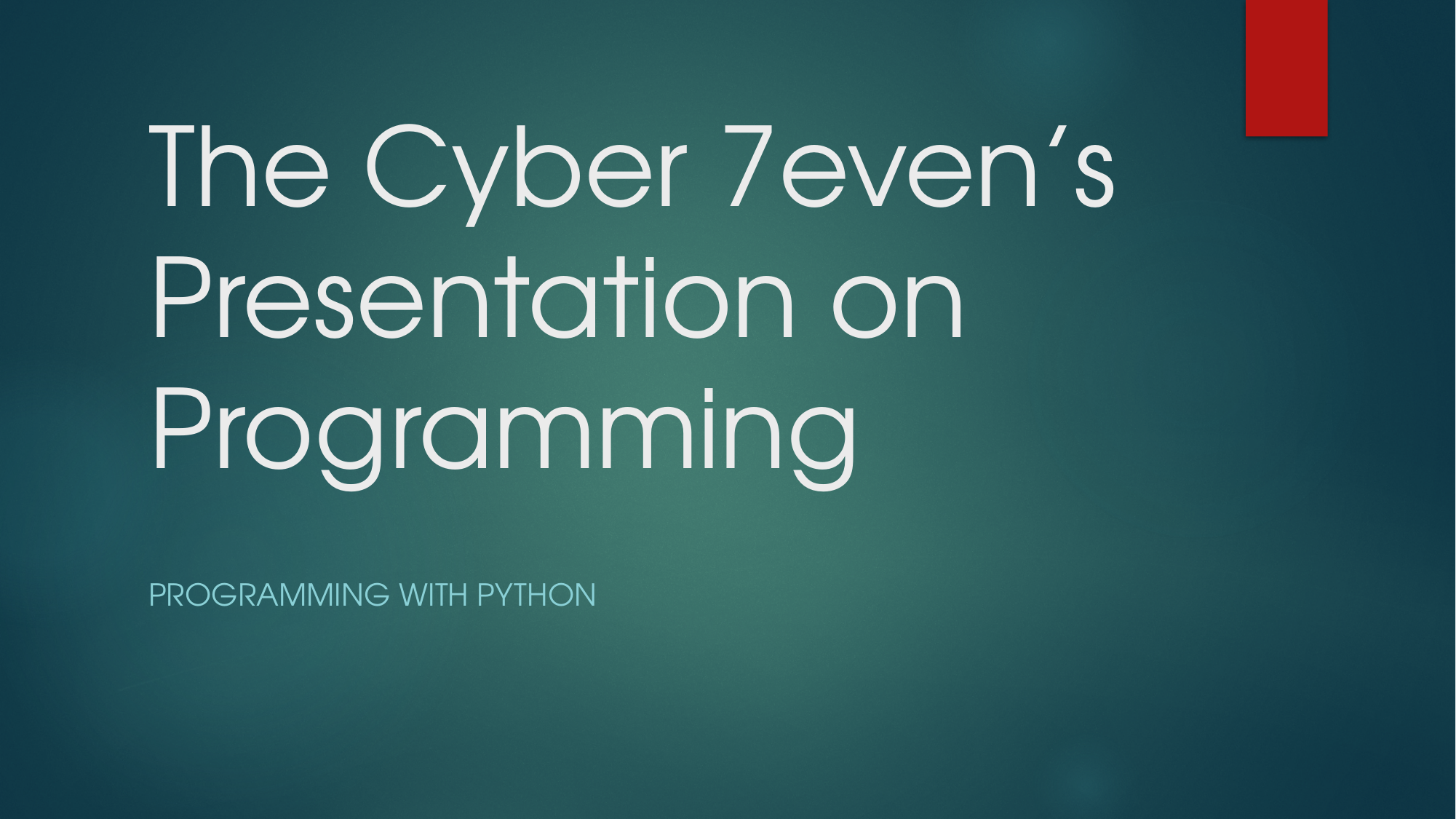

# The Cyber 7even’s Presentation on Programming
Programming with Python